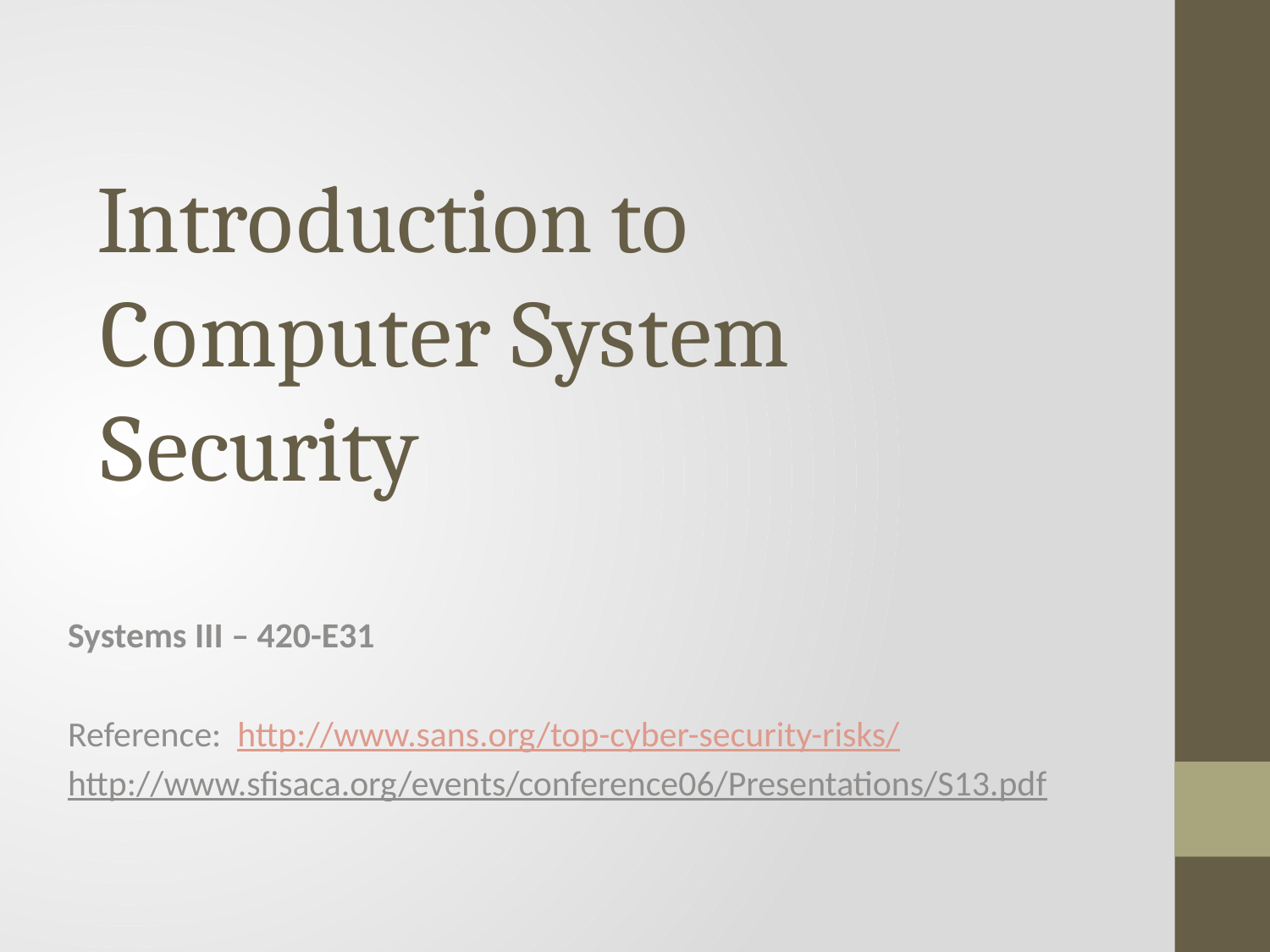

# Introduction to Computer System Security
Systems III – 420-E31

Reference:  http://www.sans.org/top-cyber-security-risks/
http://www.sfisaca.org/events/conference06/Presentations/S13.pdf